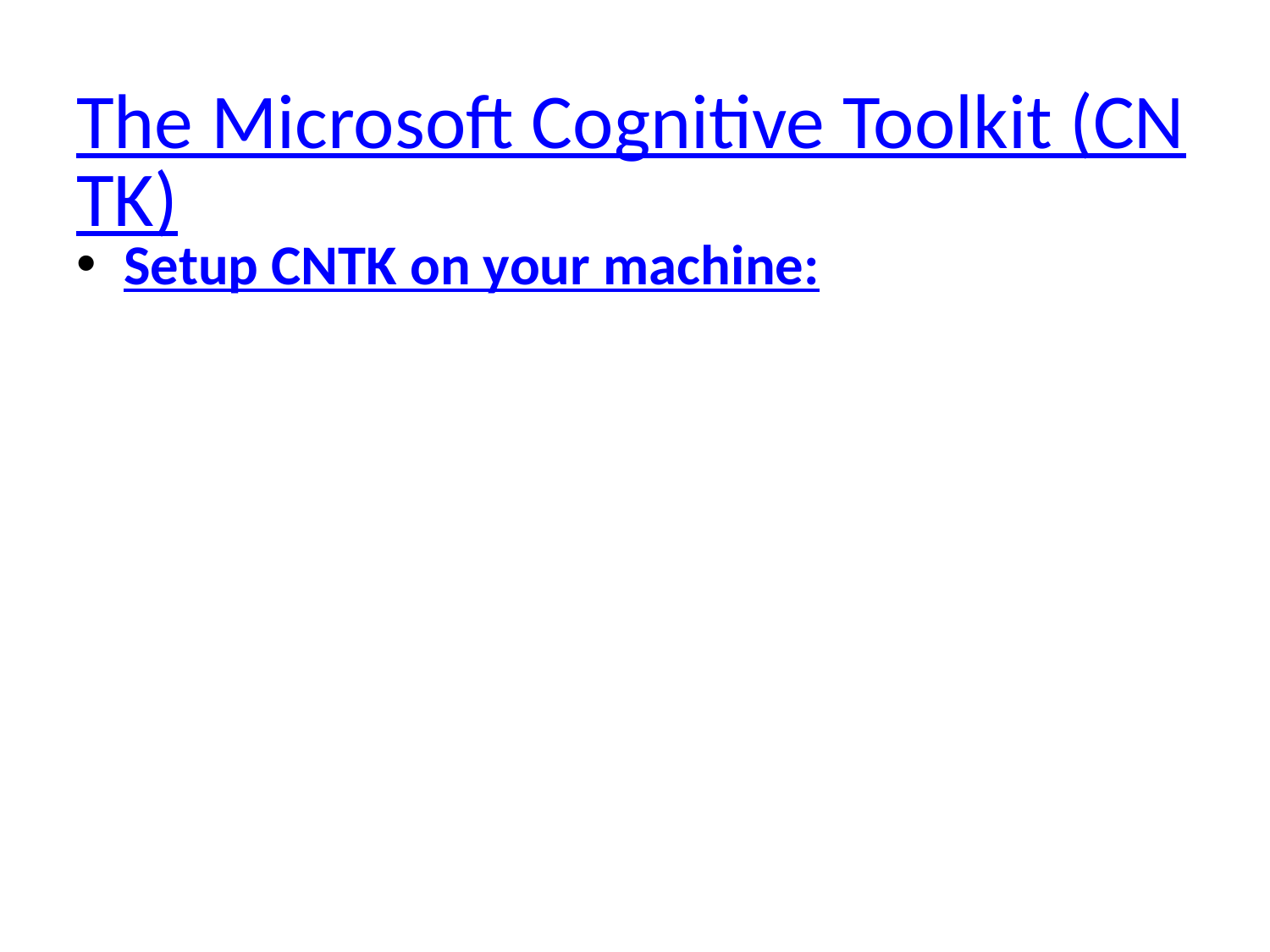

# The Microsoft Cognitive Toolkit (CNTK)
Setup CNTK on your machine: